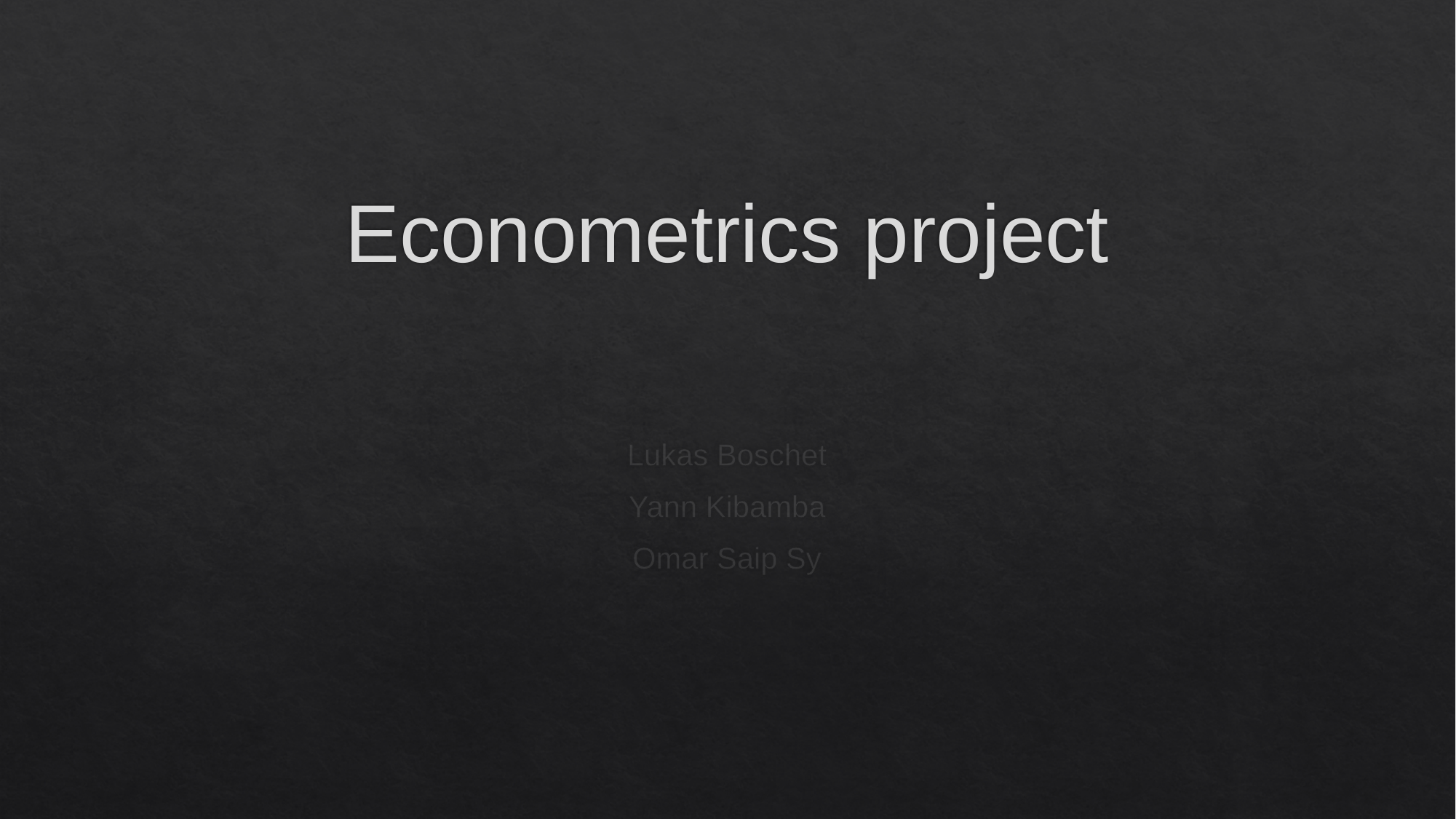

# Econometrics project
Lukas Boschet
Yann Kibamba
Omar Saip Sy